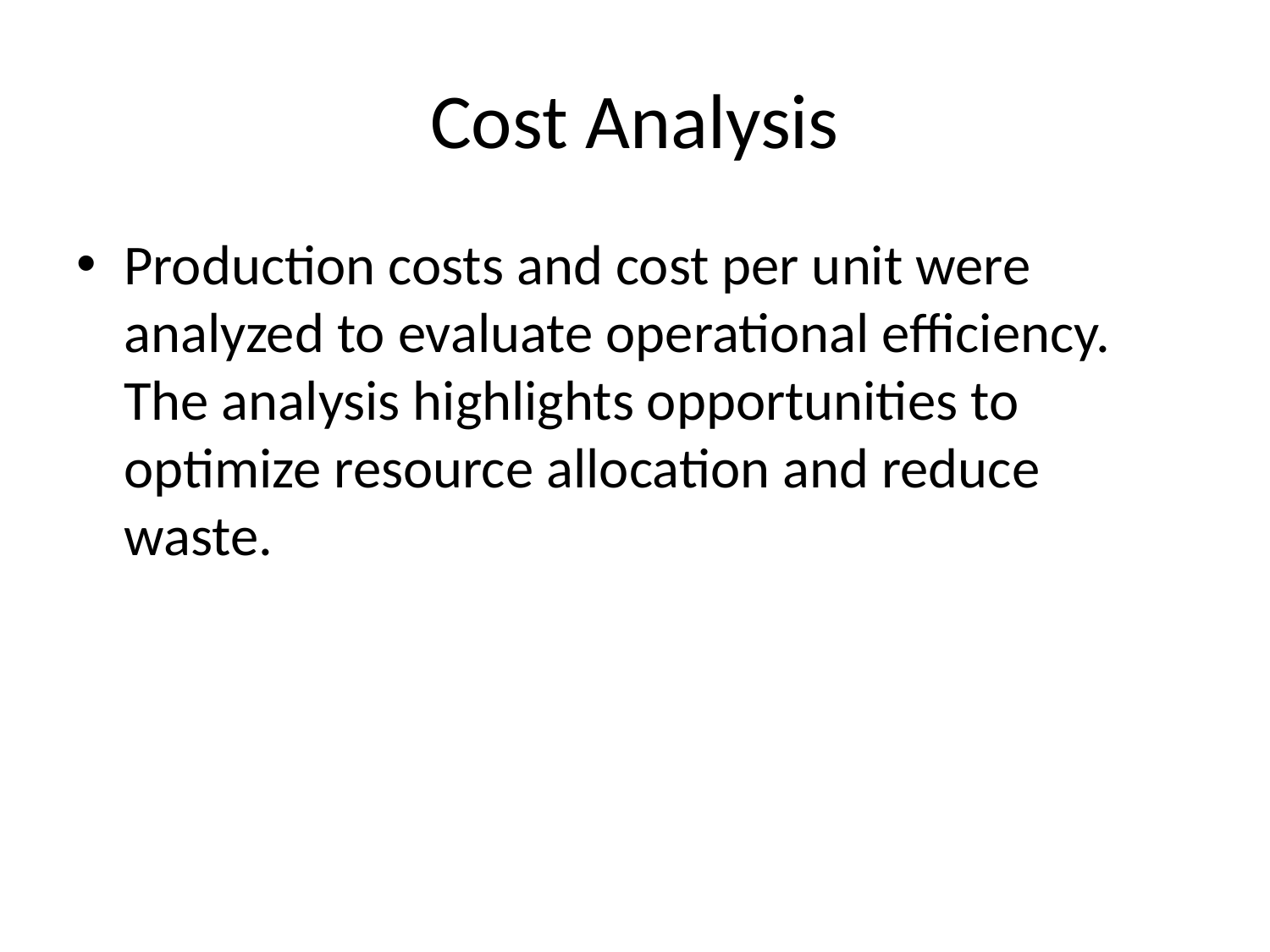

# Cost Analysis
Production costs and cost per unit were analyzed to evaluate operational efficiency. The analysis highlights opportunities to optimize resource allocation and reduce waste.